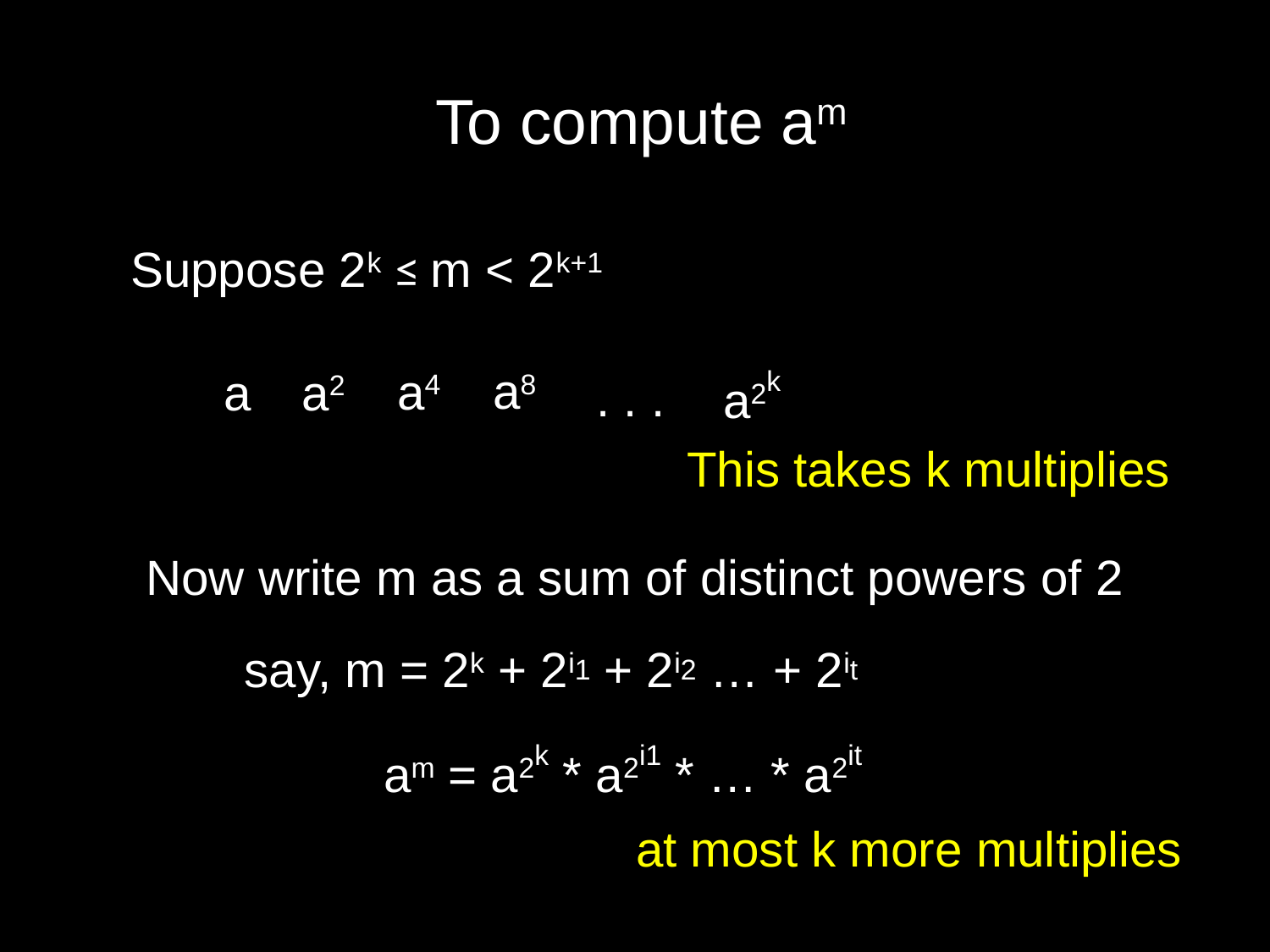

To compute am
Suppose 2k ≤ m < 2k+1
a8
a4
a2
a
a2k
. . .
This takes k multiplies
Now write m as a sum of distinct powers of 2
say, m = 2k + 2i1 + 2i2 … + 2it
am = a2k * a2i1 * … * a2it
at most k more multiplies